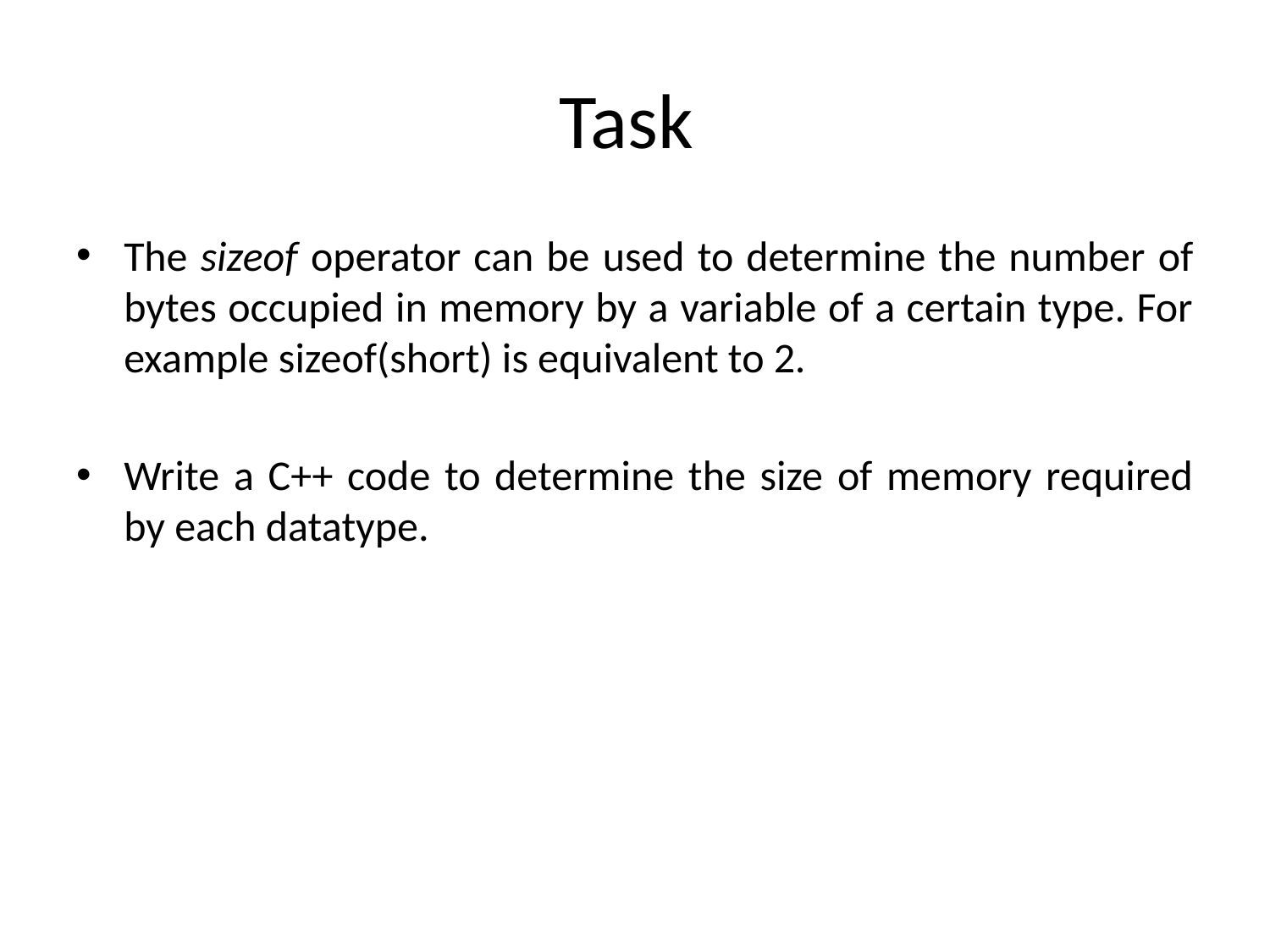

# Task
The sizeof operator can be used to determine the number of bytes occupied in memory by a variable of a certain type. For example sizeof(short) is equivalent to 2.

Write a C++ code to determine the size of memory required by each datatype.